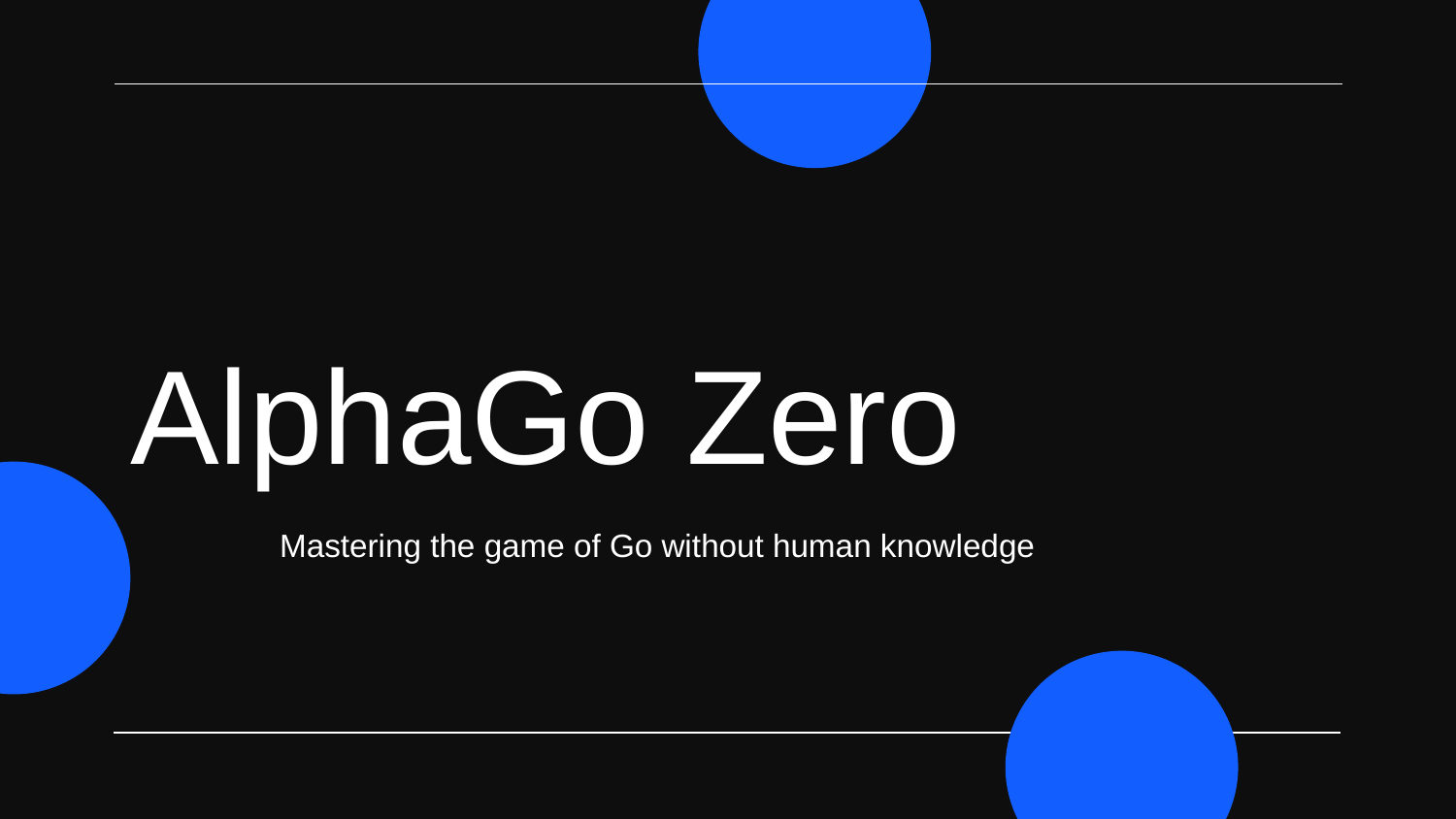

# AlphaGo Zero

Mastering the game of Go without human knowledge